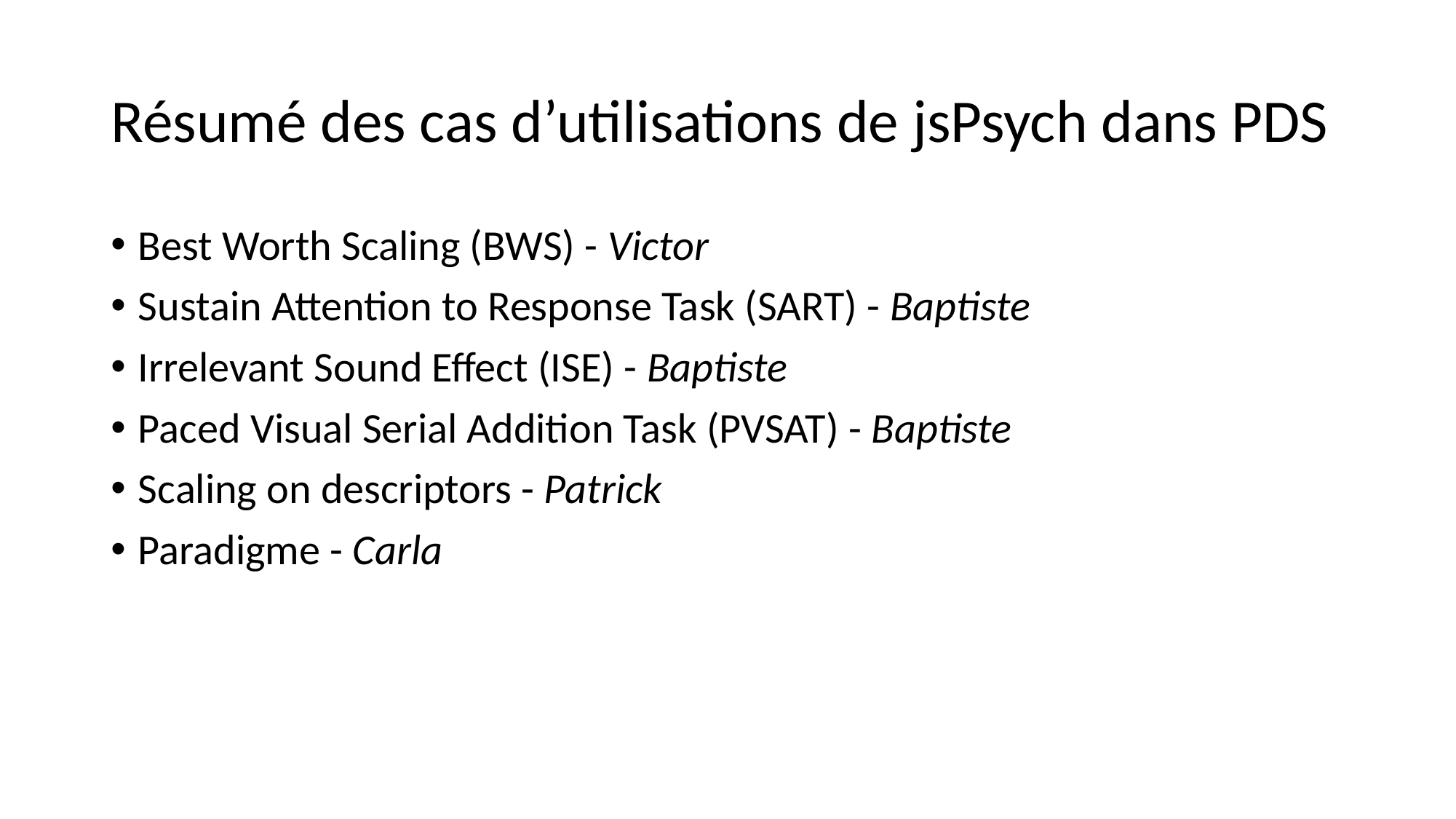

# Résumé des cas d’utilisations de jsPsych dans PDS
Best Worth Scaling (BWS) - Victor
Sustain Attention to Response Task (SART) - Baptiste
Irrelevant Sound Effect (ISE) - Baptiste
Paced Visual Serial Addition Task (PVSAT) - Baptiste
Scaling on descriptors - Patrick
Paradigme - Carla